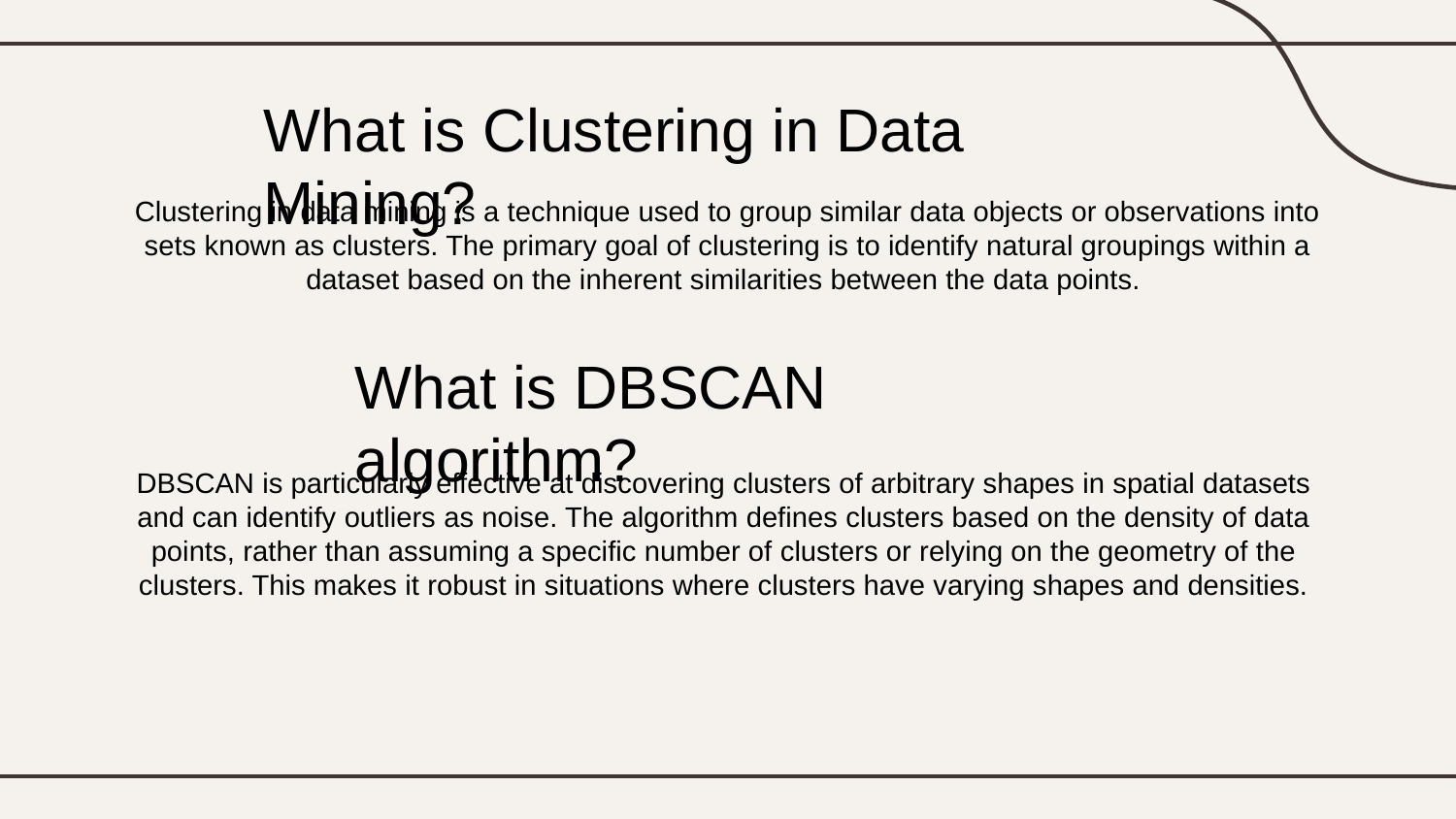

# What is Clustering in Data Mining?
Clustering in data mining is a technique used to group similar data objects or observations into sets known as clusters. The primary goal of clustering is to identify natural groupings within a dataset based on the inherent similarities between the data points.
What is DBSCAN algorithm?
DBSCAN is particularly effective at discovering clusters of arbitrary shapes in spatial datasets and can identify outliers as noise. The algorithm defines clusters based on the density of data points, rather than assuming a specific number of clusters or relying on the geometry of the clusters. This makes it robust in situations where clusters have varying shapes and densities.